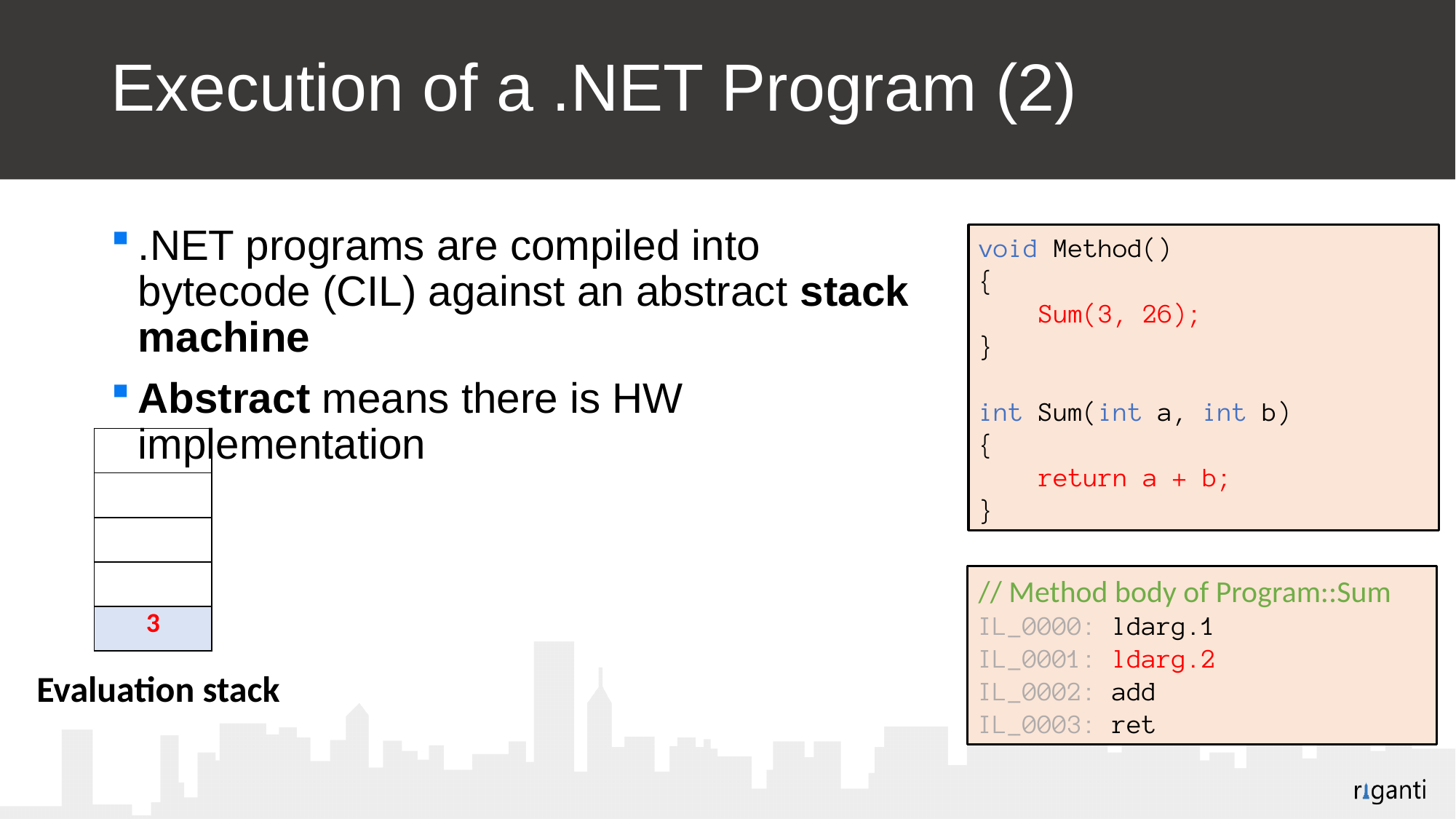

# Execution of a .NET Program (2)
.NET programs are compiled into bytecode (CIL) against an abstract stack machine
Abstract means there is HW implementation

void Method()
{
    Sum(3, 26);
}

int Sum(int a, int b)
{
    return a + b;
}
|  |
| --- |
|  |
|  |
|  |
| 3 |
// Method body of Program::Sum
IL_0000: ldarg.1
IL_0001: ldarg.2
IL_0002: add
IL_0003: ret
Evaluation stack